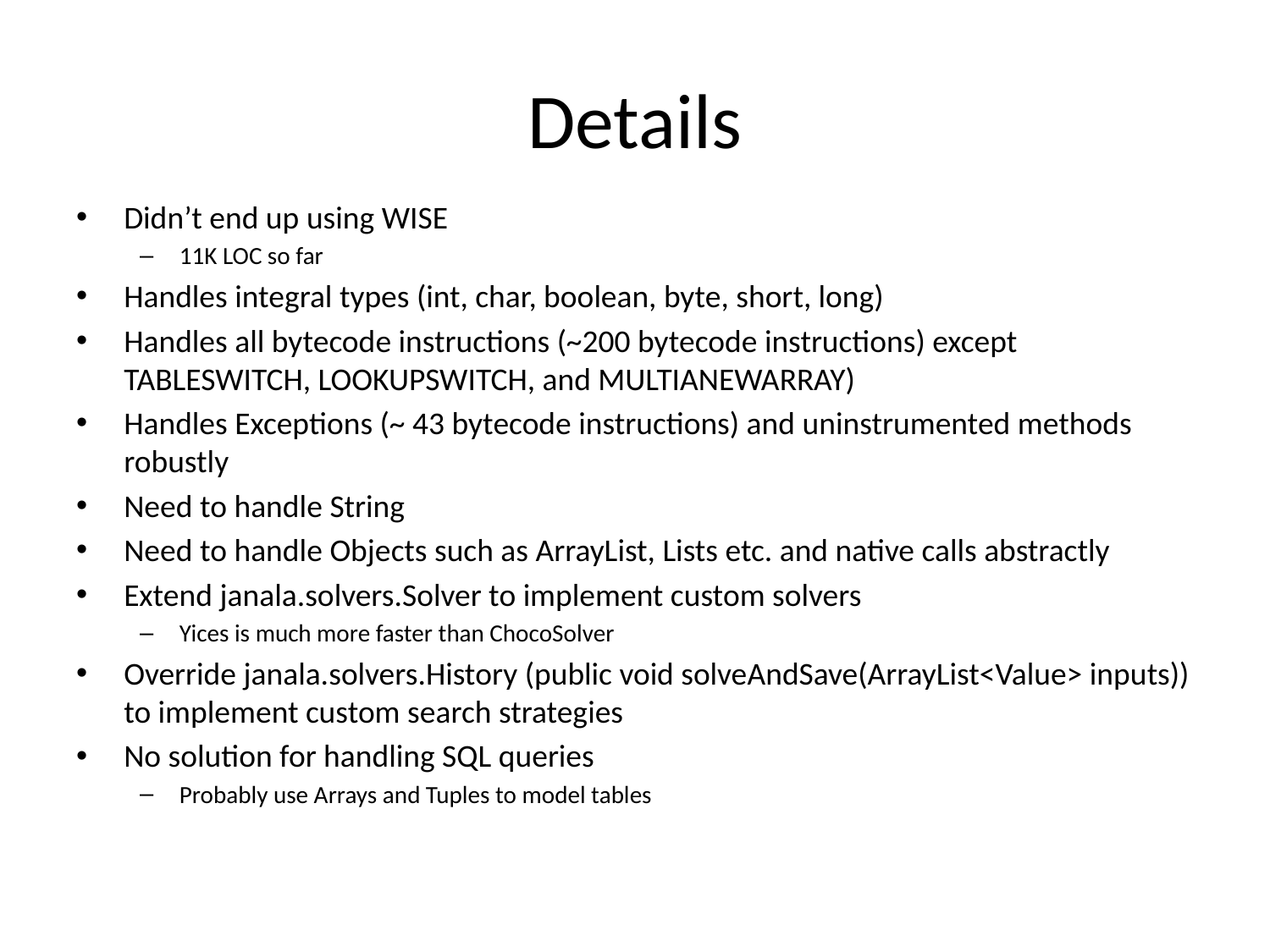

# Details
Didn’t end up using WISE
11K LOC so far
Handles integral types (int, char, boolean, byte, short, long)
Handles all bytecode instructions (~200 bytecode instructions) except TABLESWITCH, LOOKUPSWITCH, and MULTIANEWARRAY)
Handles Exceptions (~ 43 bytecode instructions) and uninstrumented methods robustly
Need to handle String
Need to handle Objects such as ArrayList, Lists etc. and native calls abstractly
Extend janala.solvers.Solver to implement custom solvers
Yices is much more faster than ChocoSolver
Override janala.solvers.History (public void solveAndSave(ArrayList<Value> inputs)) to implement custom search strategies
No solution for handling SQL queries
Probably use Arrays and Tuples to model tables